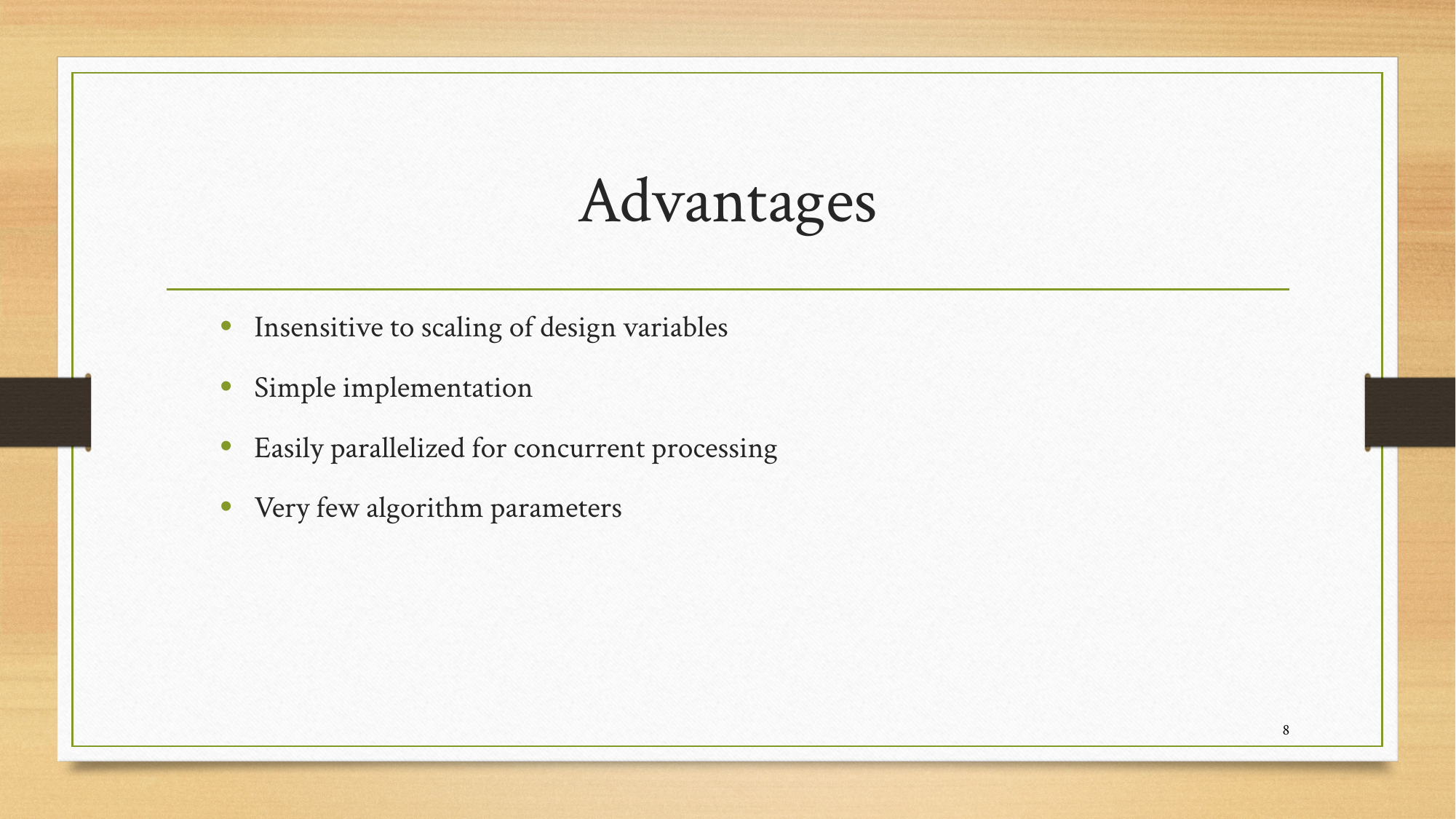

# Advantages
Insensitive to scaling of design variables
Simple implementation
Easily parallelized for concurrent processing
Very few algorithm parameters

8